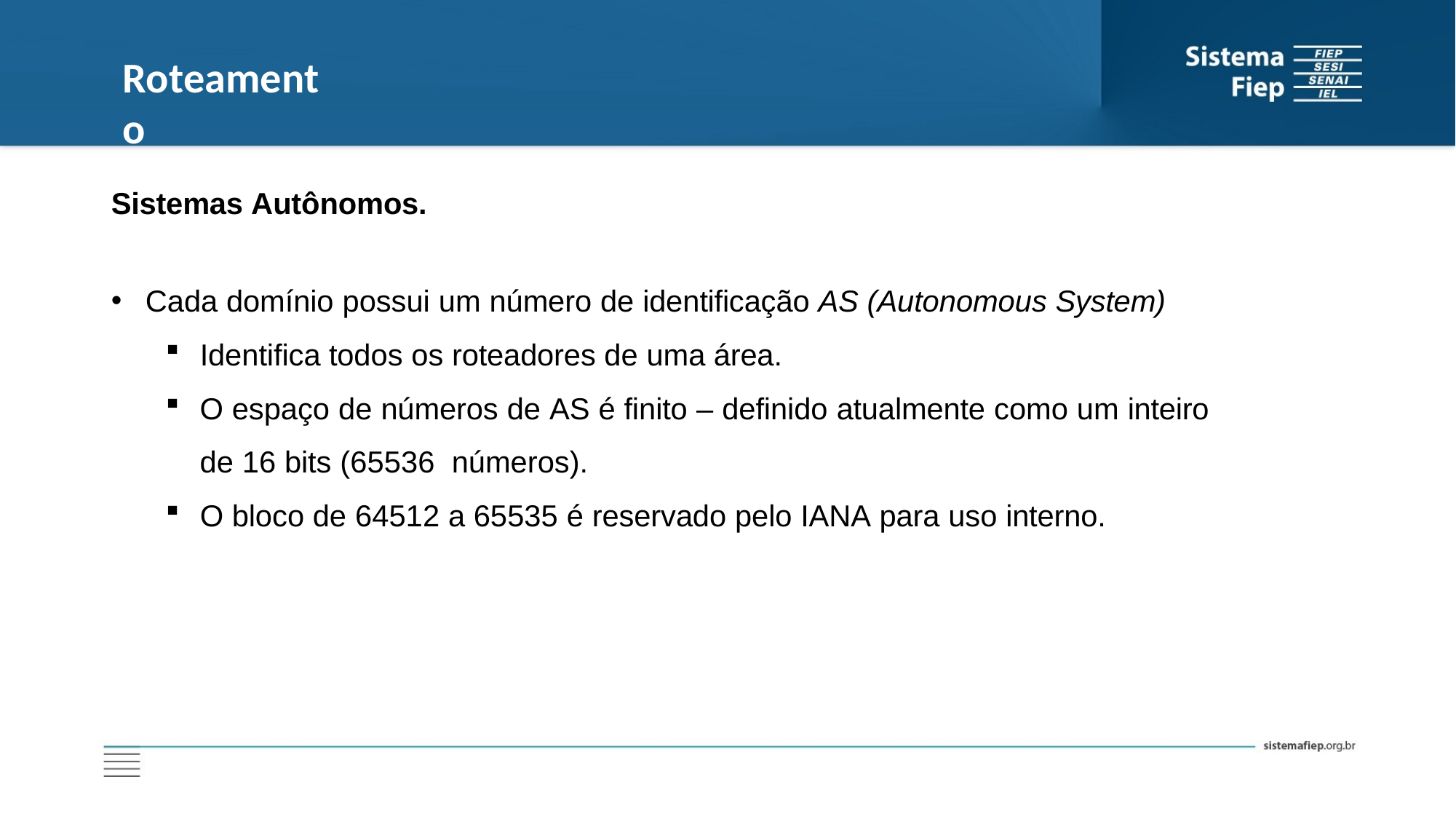

# Roteamento
Sistemas Autônomos.

Cada domínio possui um número de identificação AS (Autonomous System)
Identifica todos os roteadores de uma área.
O espaço de números de AS é finito – definido atualmente como um inteiro de 16 bits (65536  números).
O bloco de 64512 a 65535 é reservado pelo IANA para uso interno.